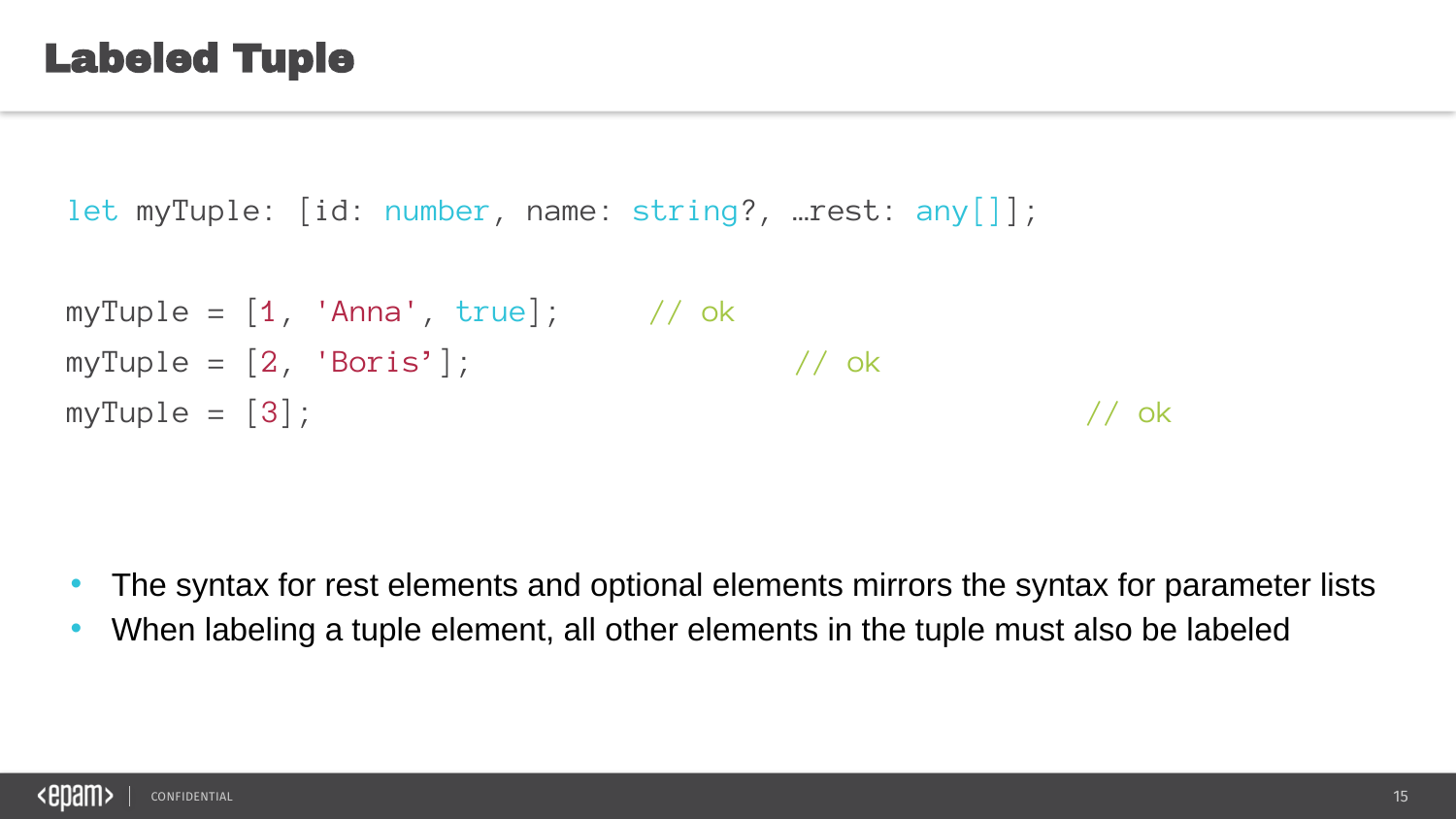

Labeled Tuple
let myTuple: [id: number, name: string?, …rest: any[]];

myTuple = [1, 'Anna', true];	// ok
myTuple = [2, 'Boris’];			// ok
myTuple = [3];						// ok

The syntax for rest elements and optional elements mirrors the syntax for parameter lists
When labeling a tuple element, all other elements in the tuple must also be labeled